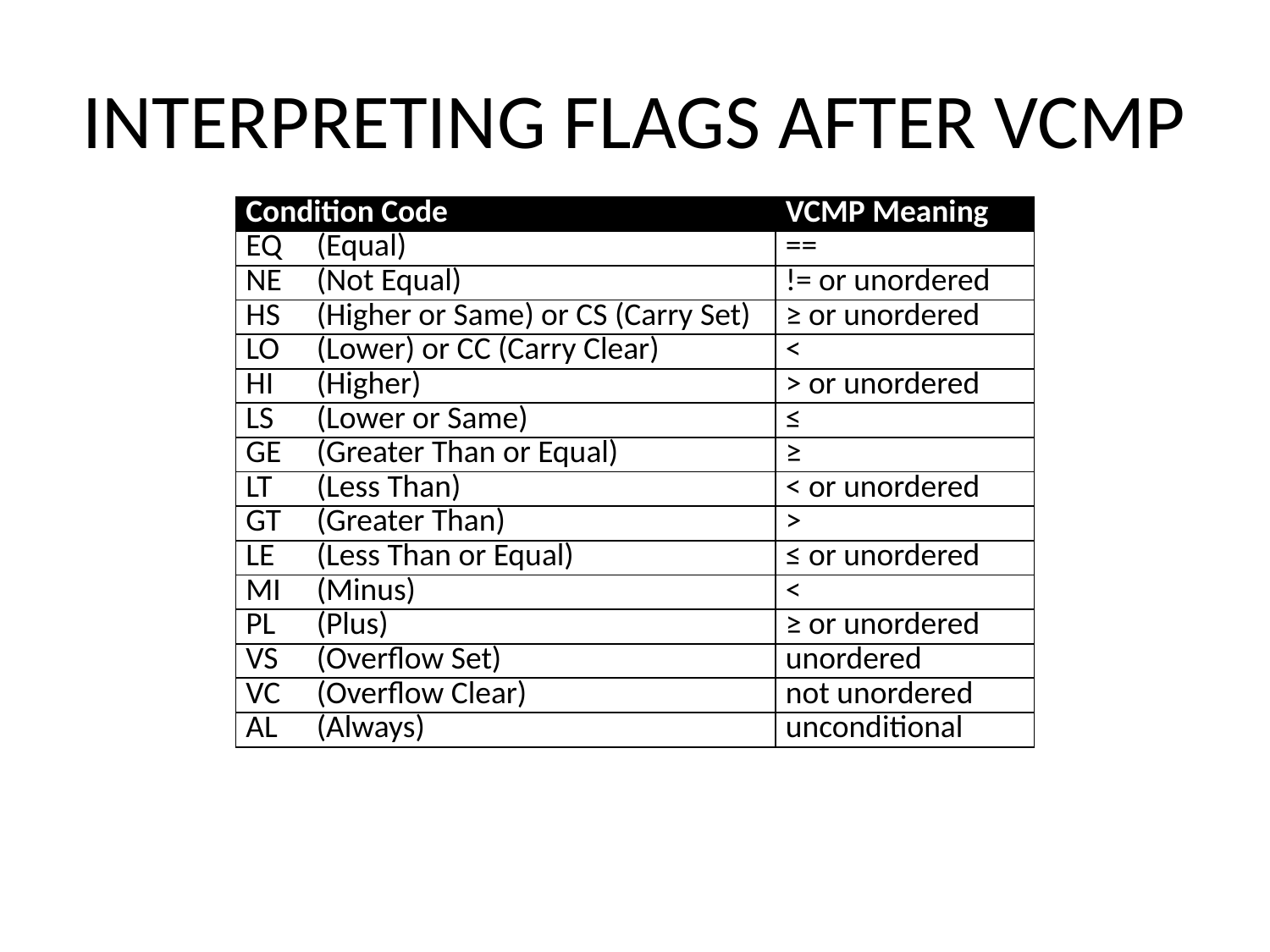

# INTERPRETING FLAGS AFTER VCMP
| Condition Code | VCMP Meaning |
| --- | --- |
| EQ (Equal) | == |
| NE (Not Equal) | != or unordered |
| HS (Higher or Same) or CS (Carry Set) | ≥ or unordered |
| LO (Lower) or CC (Carry Clear) | < |
| HI (Higher) | > or unordered |
| LS (Lower or Same) | ≤ |
| GE (Greater Than or Equal) | ≥ |
| LT (Less Than) | < or unordered |
| GT (Greater Than) | > |
| LE (Less Than or Equal) | ≤ or unordered |
| MI (Minus) | < |
| PL (Plus) | ≥ or unordered |
| VS (Overflow Set) | unordered |
| VC (Overflow Clear) | not unordered |
| AL (Always) | unconditional |